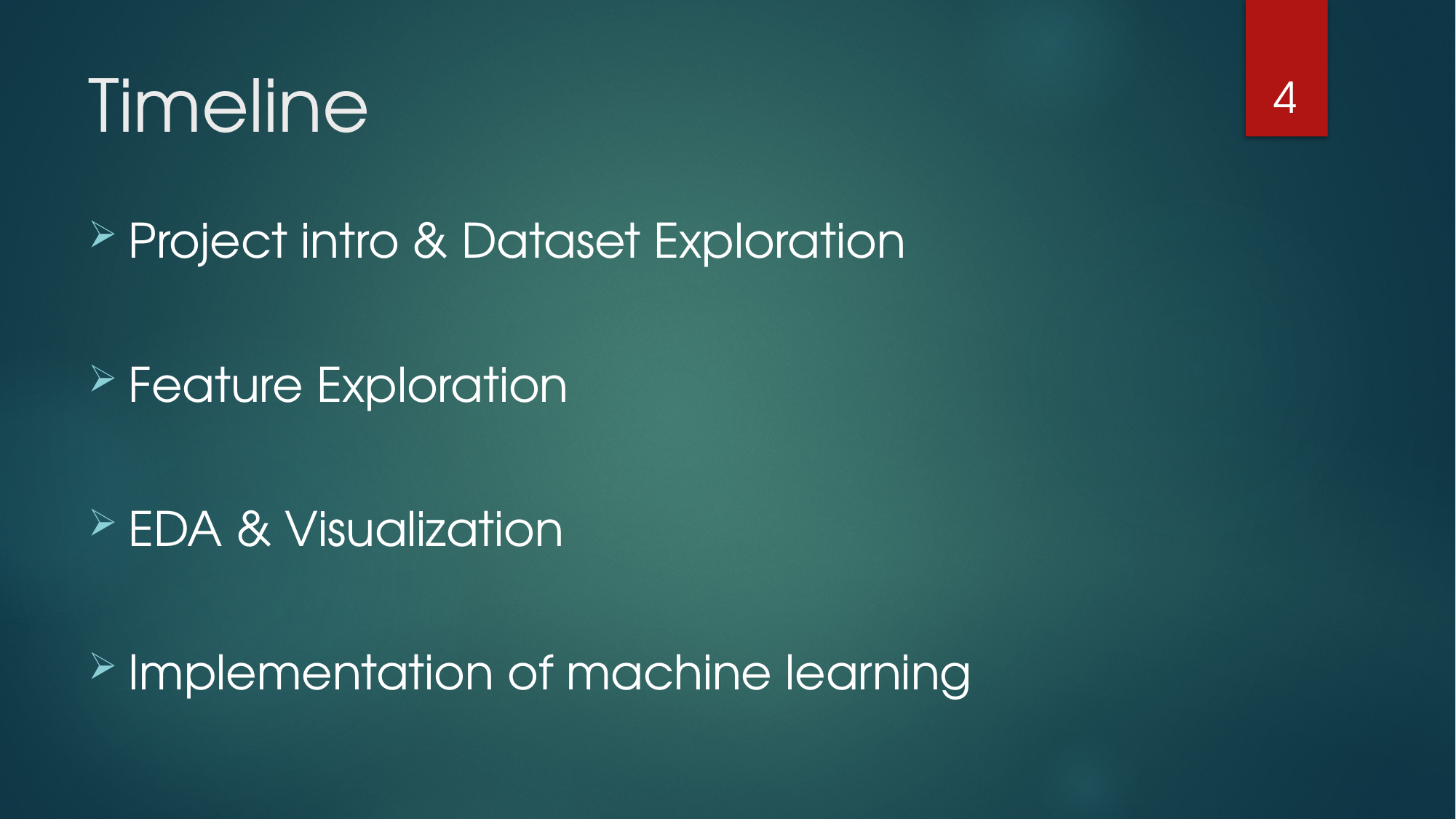

4
# Timeline
Project intro & Dataset Exploration

Feature Exploration

EDA & Visualization

Implementation of machine learning